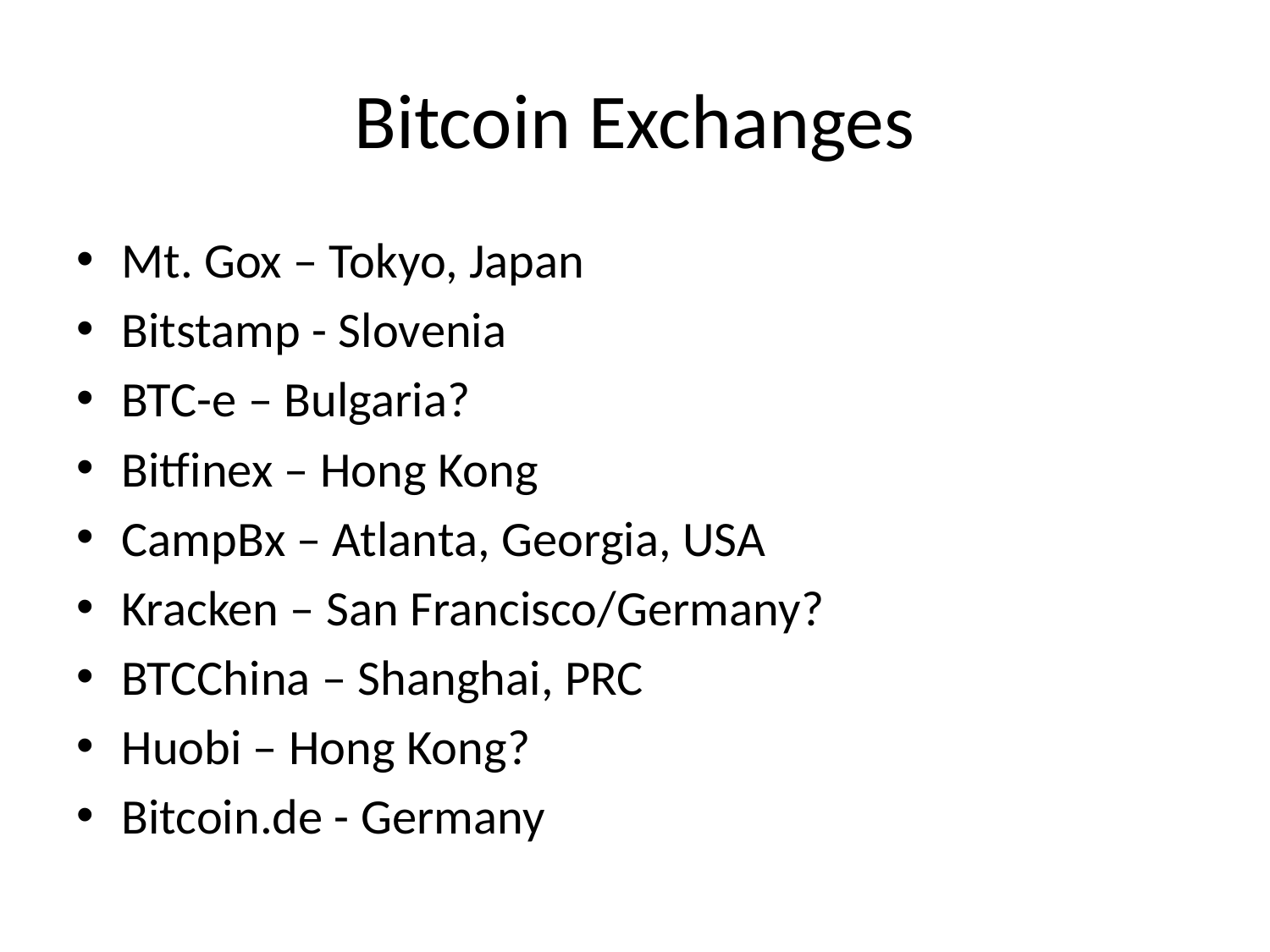

# Bitcoin Exchanges
Mt. Gox – Tokyo, Japan
Bitstamp - Slovenia
BTC-e – Bulgaria?
Bitfinex – Hong Kong
CampBx – Atlanta, Georgia, USA
Kracken – San Francisco/Germany?
BTCChina – Shanghai, PRC
Huobi – Hong Kong?
Bitcoin.de - Germany